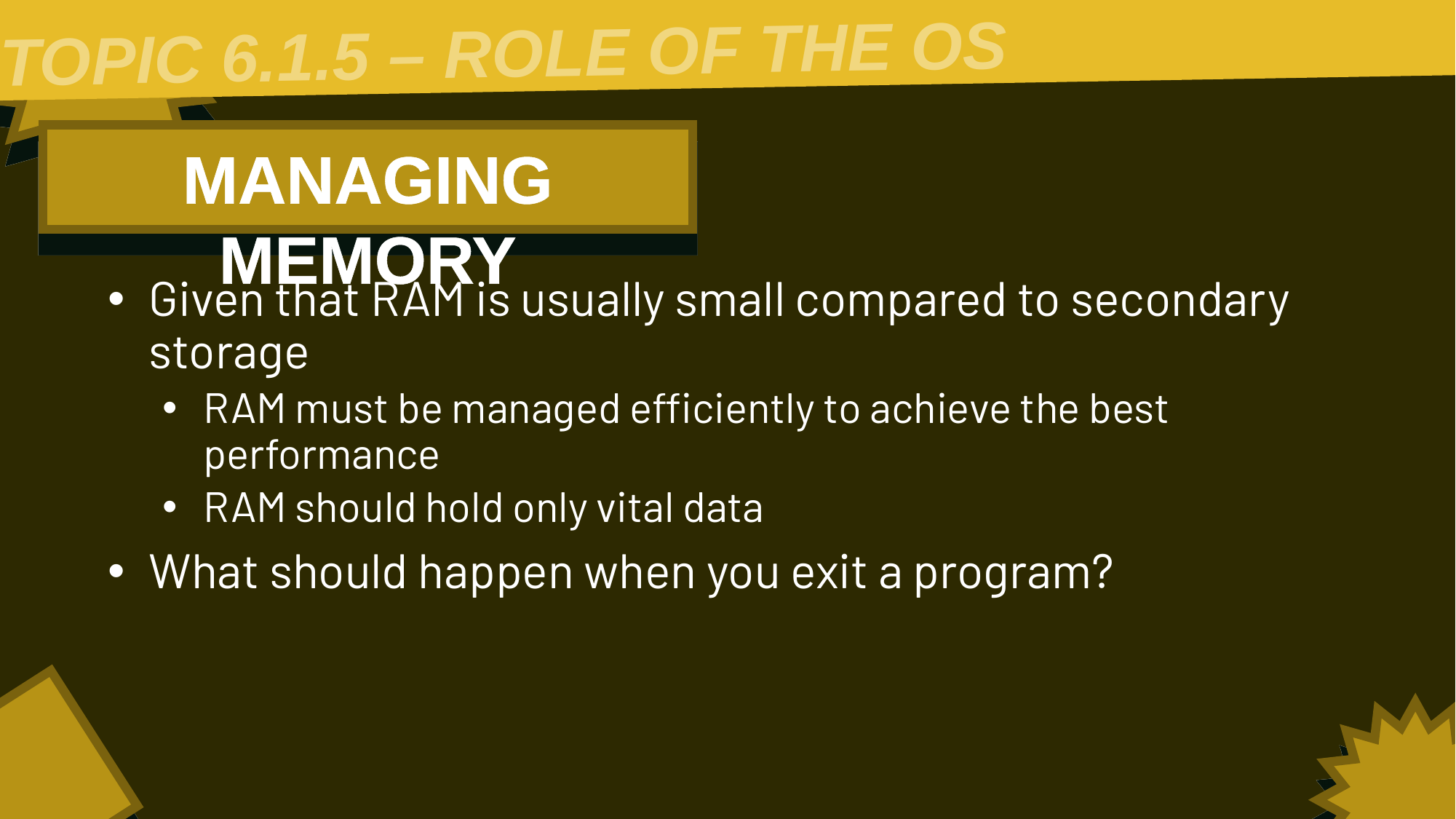

TOPIC 6.1.5 – ROLE OF THE OS

MANAGING MEMORY
Given that RAM is usually small compared to secondary storage
RAM must be managed efficiently to achieve the best performance
RAM should hold only vital data
What should happen when you exit a program?